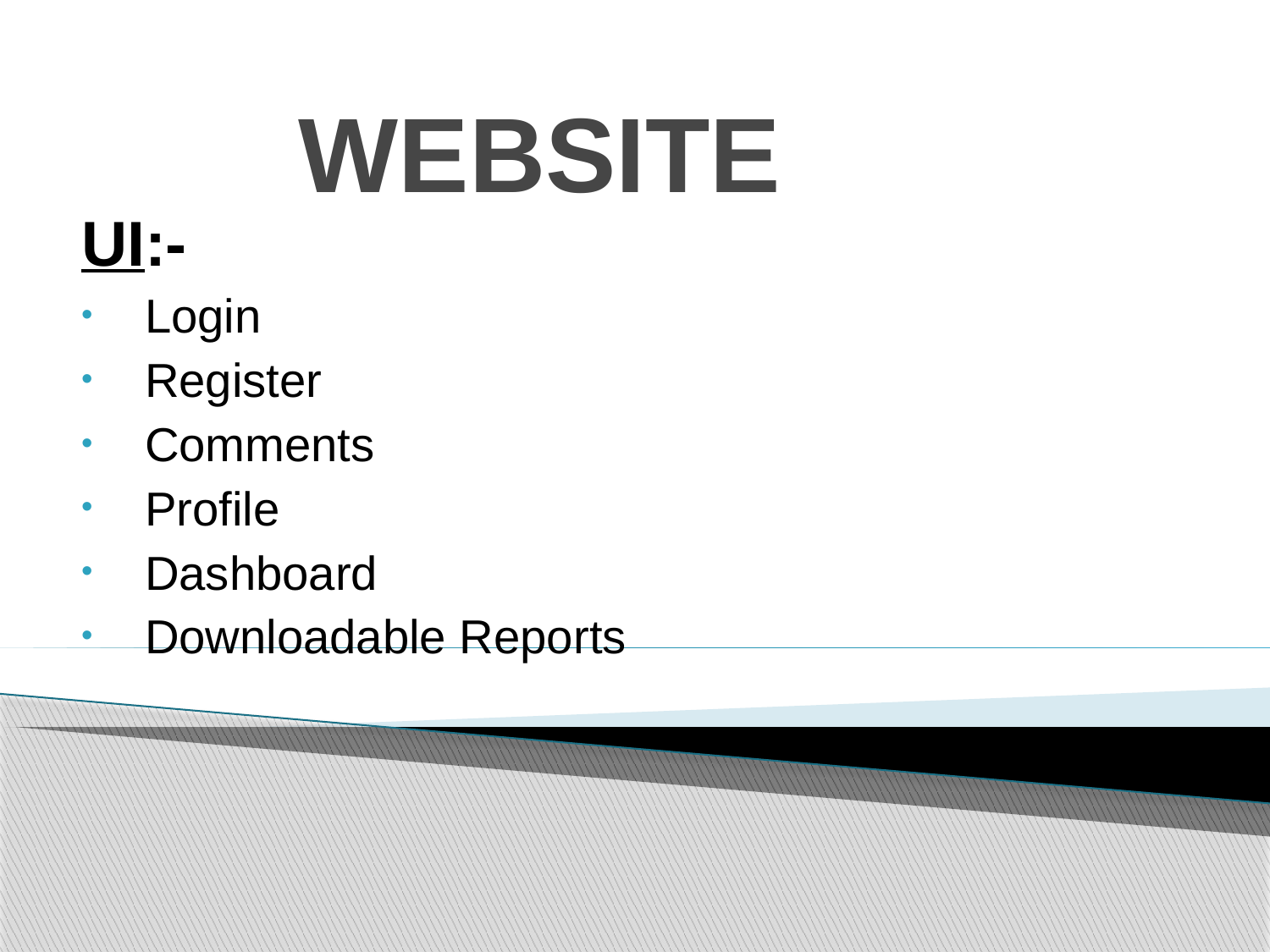

# WEBSITE
UI:-
Login
Register
Comments
Profile
Dashboard
Downloadable Reports